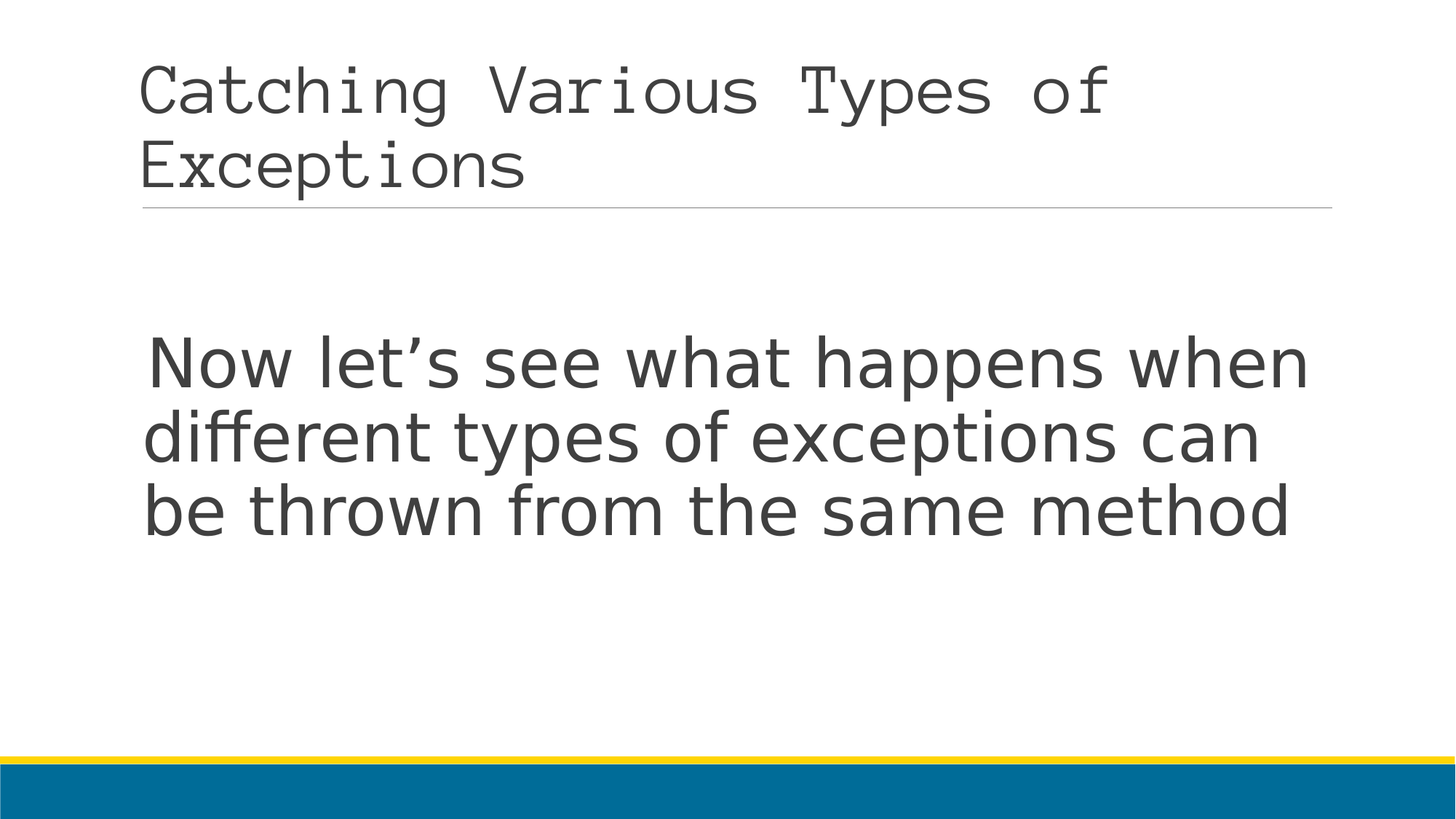

# Catching Various Types of Exceptions

Now let’s see what happens when different types of exceptions can be thrown from the same method